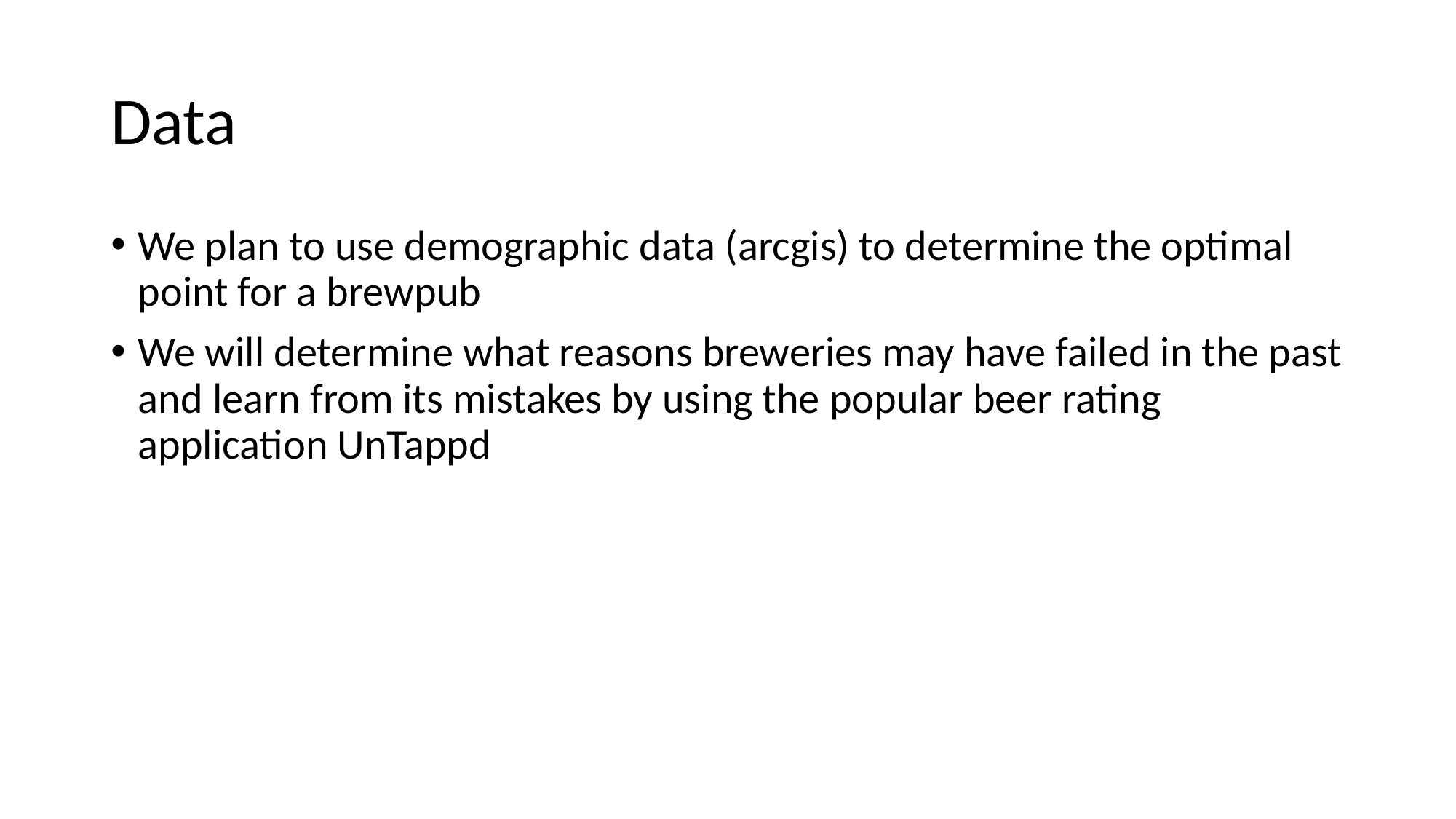

# Data
We plan to use demographic data (arcgis) to determine the optimal point for a brewpub
We will determine what reasons breweries may have failed in the past and learn from its mistakes by using the popular beer rating application UnTappd